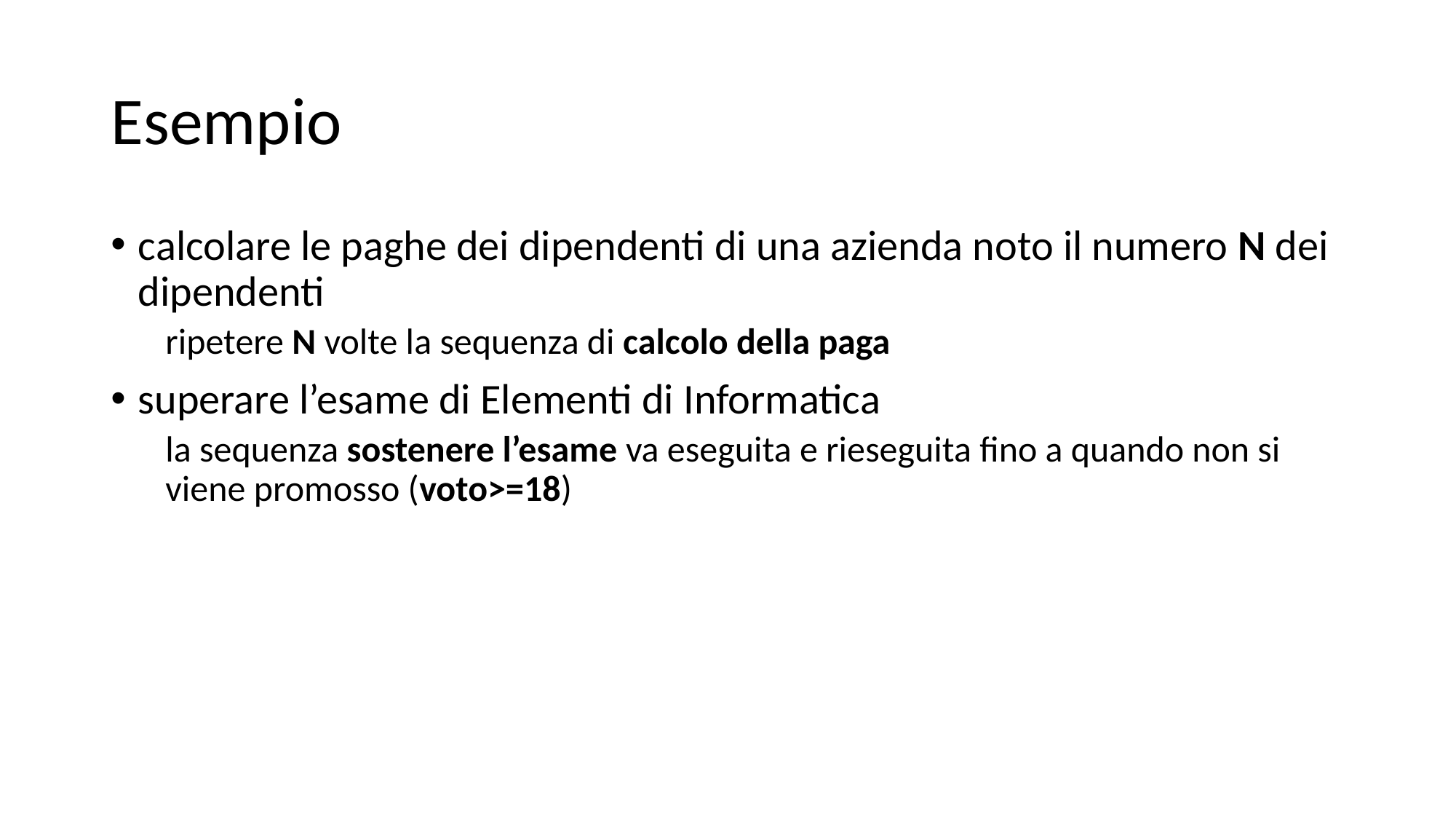

# Esempio
calcolare le paghe dei dipendenti di una azienda noto il numero N dei dipendenti
ripetere N volte la sequenza di calcolo della paga
superare l’esame di Elementi di Informatica
la sequenza sostenere l’esame va eseguita e rieseguita fino a quando non si viene promosso (voto>=18)